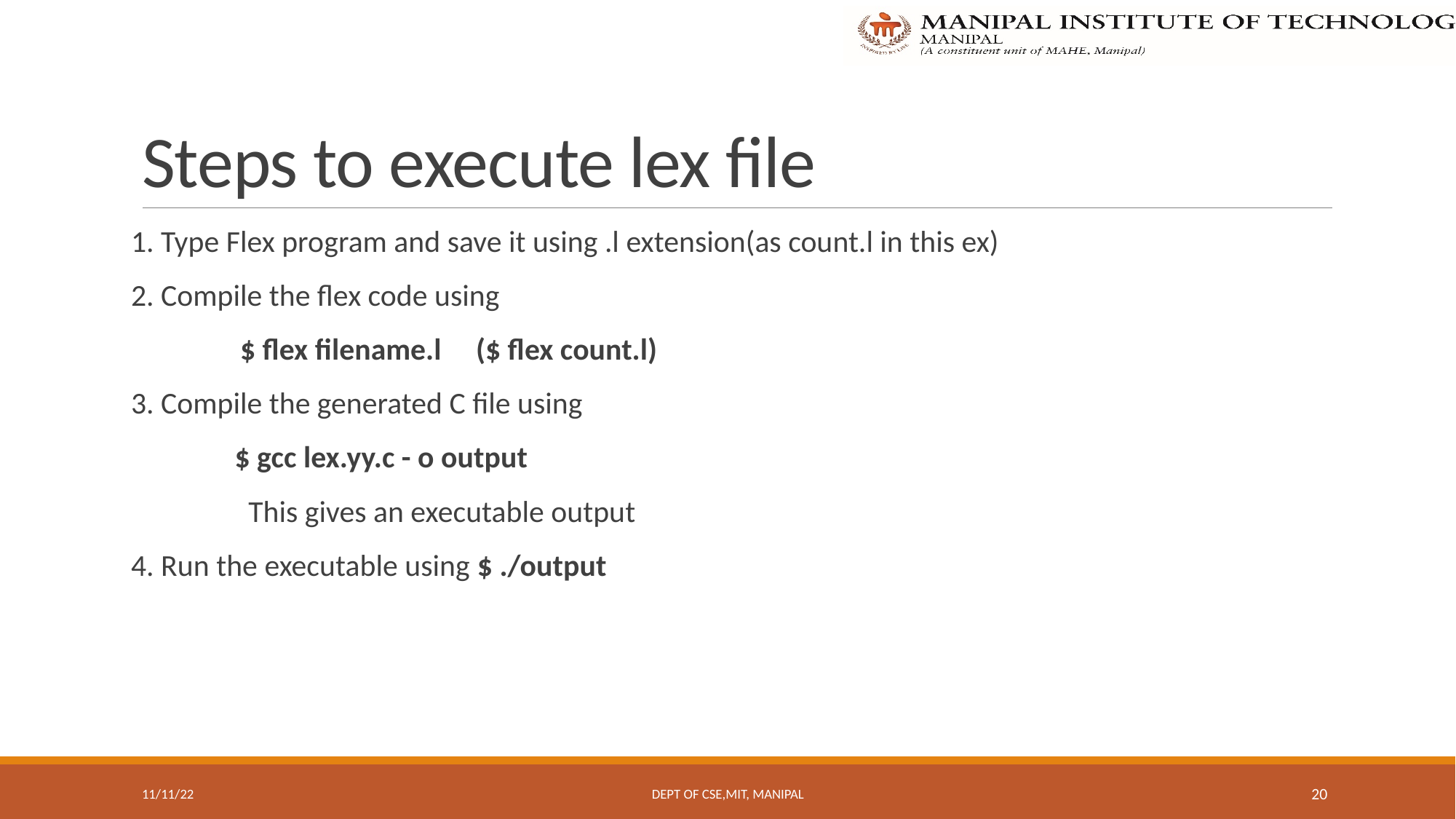

# Steps to execute lex file
1. Type Flex program and save it using .l extension(as count.l in this ex)
2. Compile the flex code using
	$ flex filename.l     ($ flex count.l)
3. Compile the generated C file using
               $ gcc lex.yy.c - o output
                 This gives an executable output
4. Run the executable using $ ./output

11/11/22
Dept Of CSE,MIT, Manipal
20